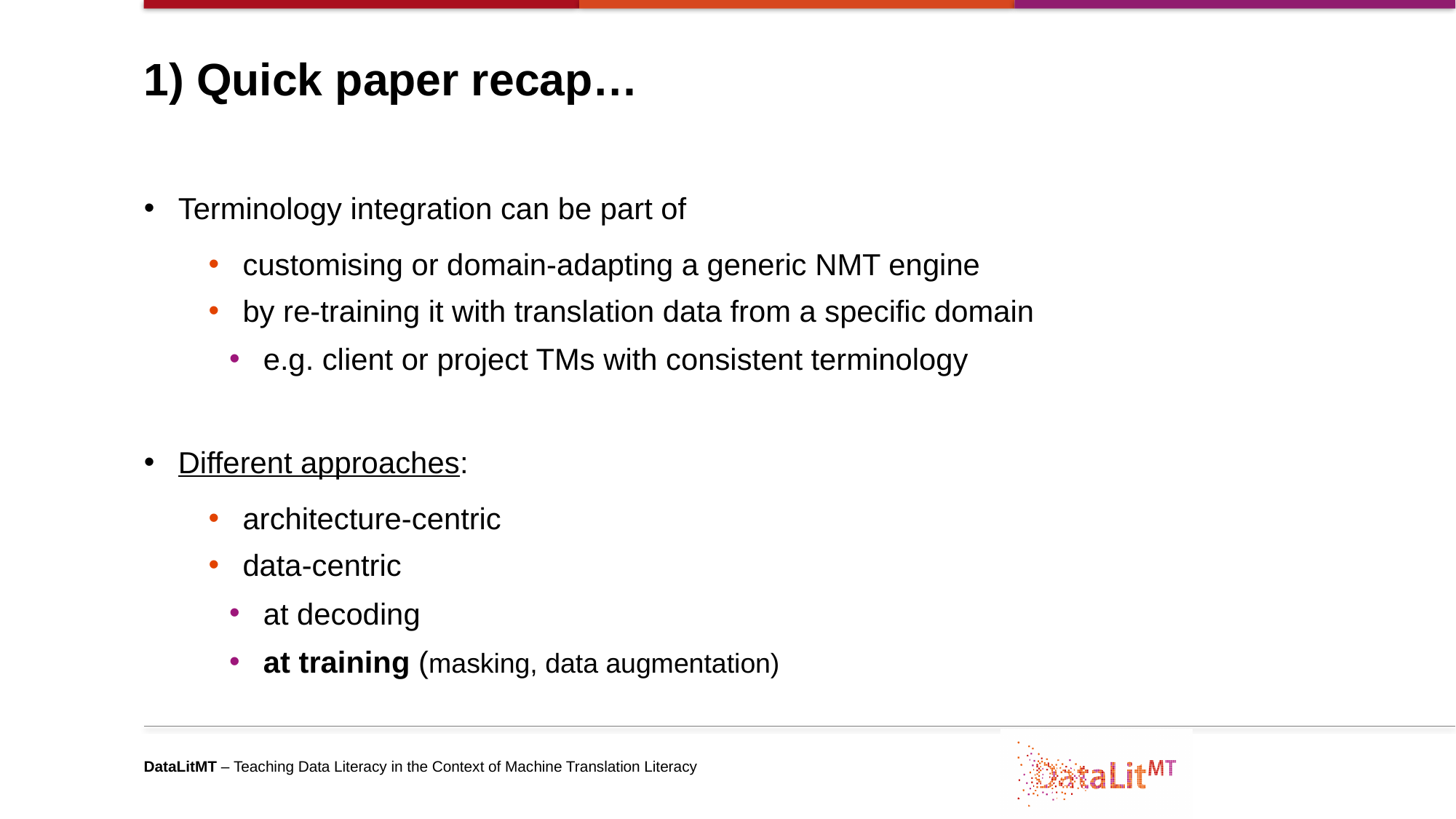

# 1) Quick paper recap…
Terminology integration can be part of
customising or domain-adapting a generic NMT engine
by re-training it with translation data from a specific domain
e.g. client or project TMs with consistent terminology

Different approaches:
architecture-centric
data-centric
at decoding
at training (masking, data augmentation)